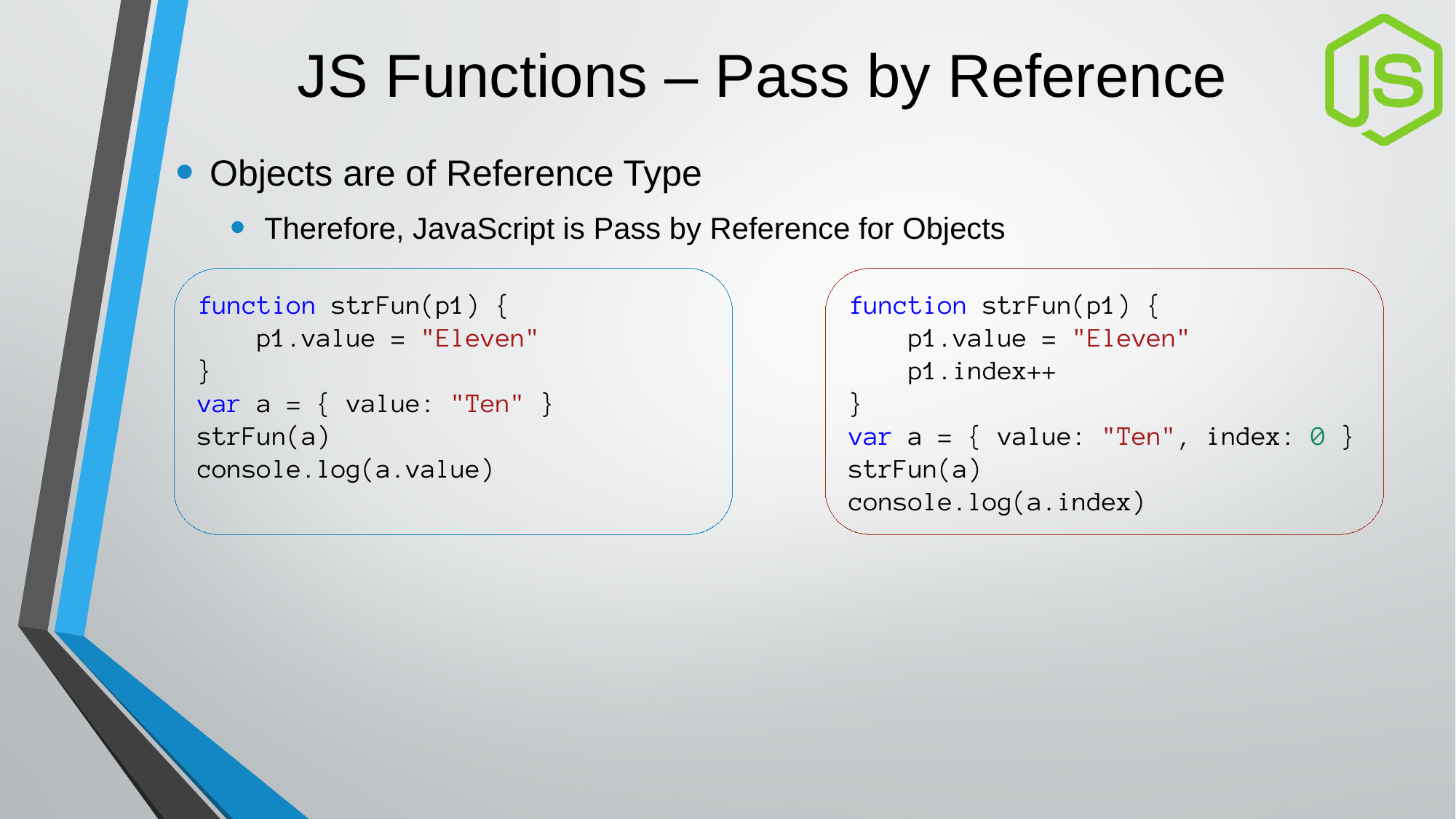

# JS Functions – Pass by Reference
Objects are of Reference Type
Therefore, JavaScript is Pass by Reference for Objects

function strFun(p1) {
    p1.value = "Eleven"
}
var a = { value: "Ten" }
strFun(a)
console.log(a.value)

function strFun(p1) {
    p1.value = "Eleven"
    p1.index++
}
var a = { value: "Ten", index: 0 }
strFun(a)
console.log(a.index)